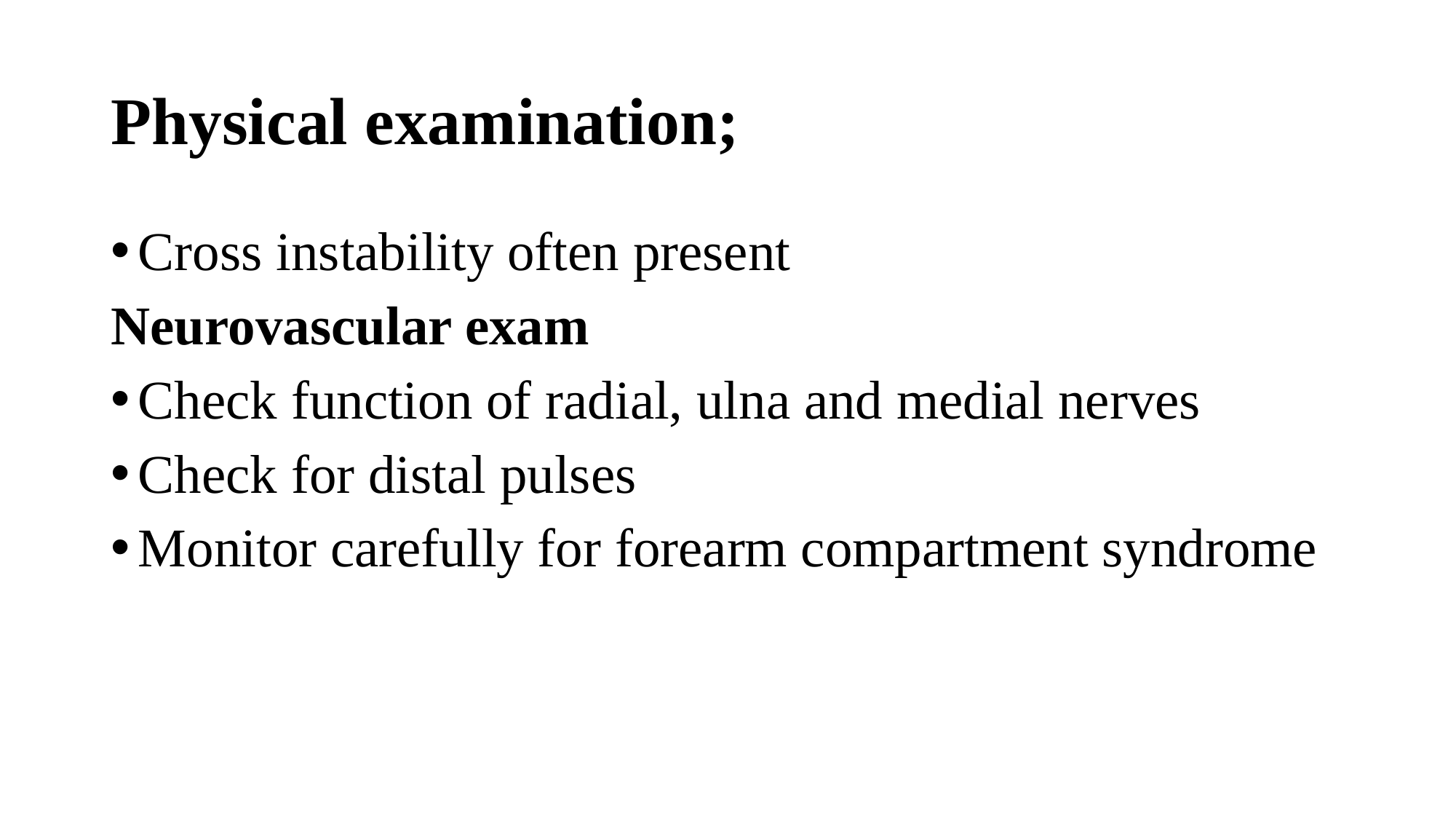

# Physical examination;
Cross instability often present
Neurovascular exam
Check function of radial, ulna and medial nerves
Check for distal pulses
Monitor carefully for forearm compartment syndrome